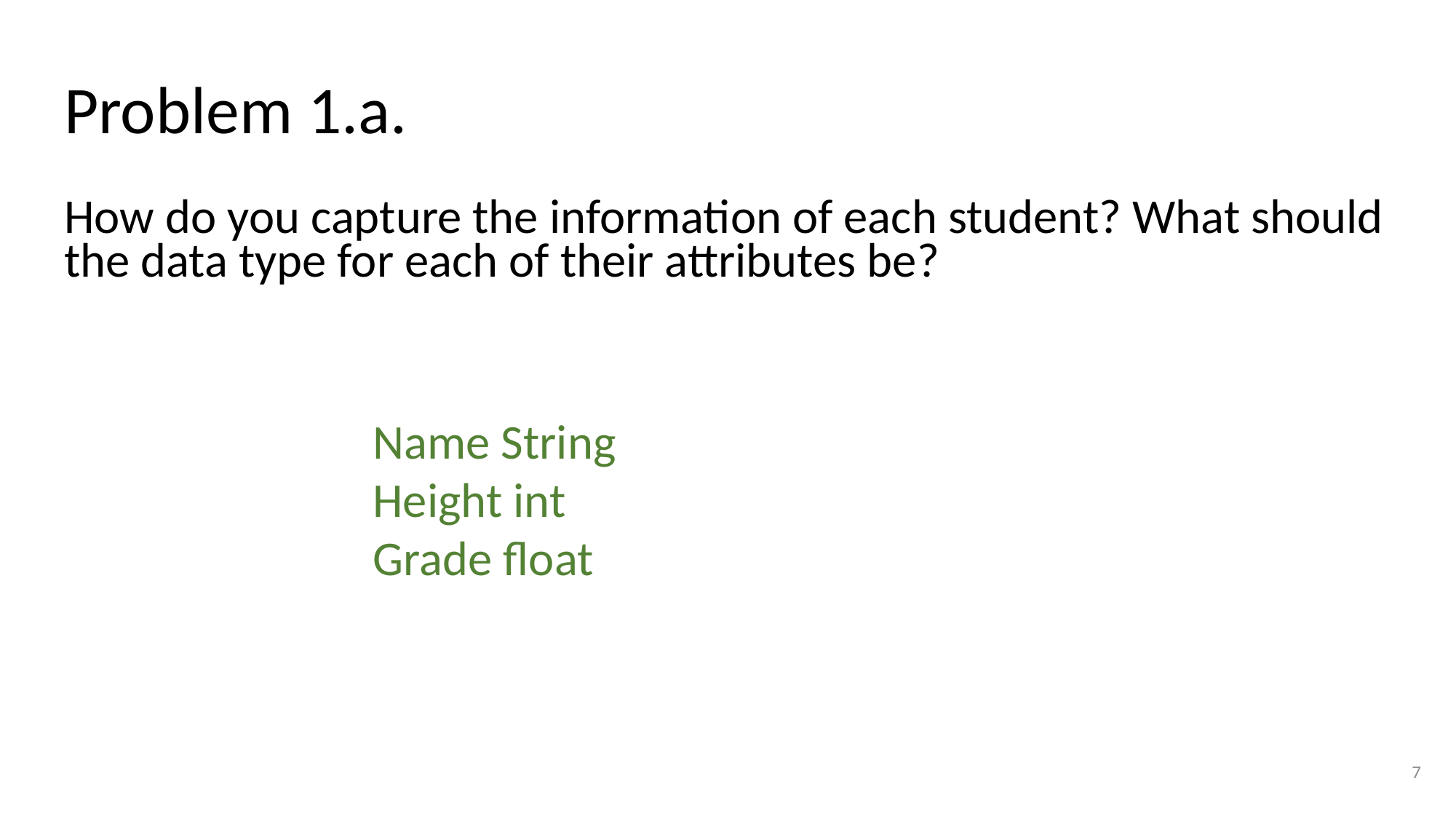

# Problem 1.a.
How do you capture the information of each student? What should the data type for each of their attributes be?
Name String
Height int
Grade float
7